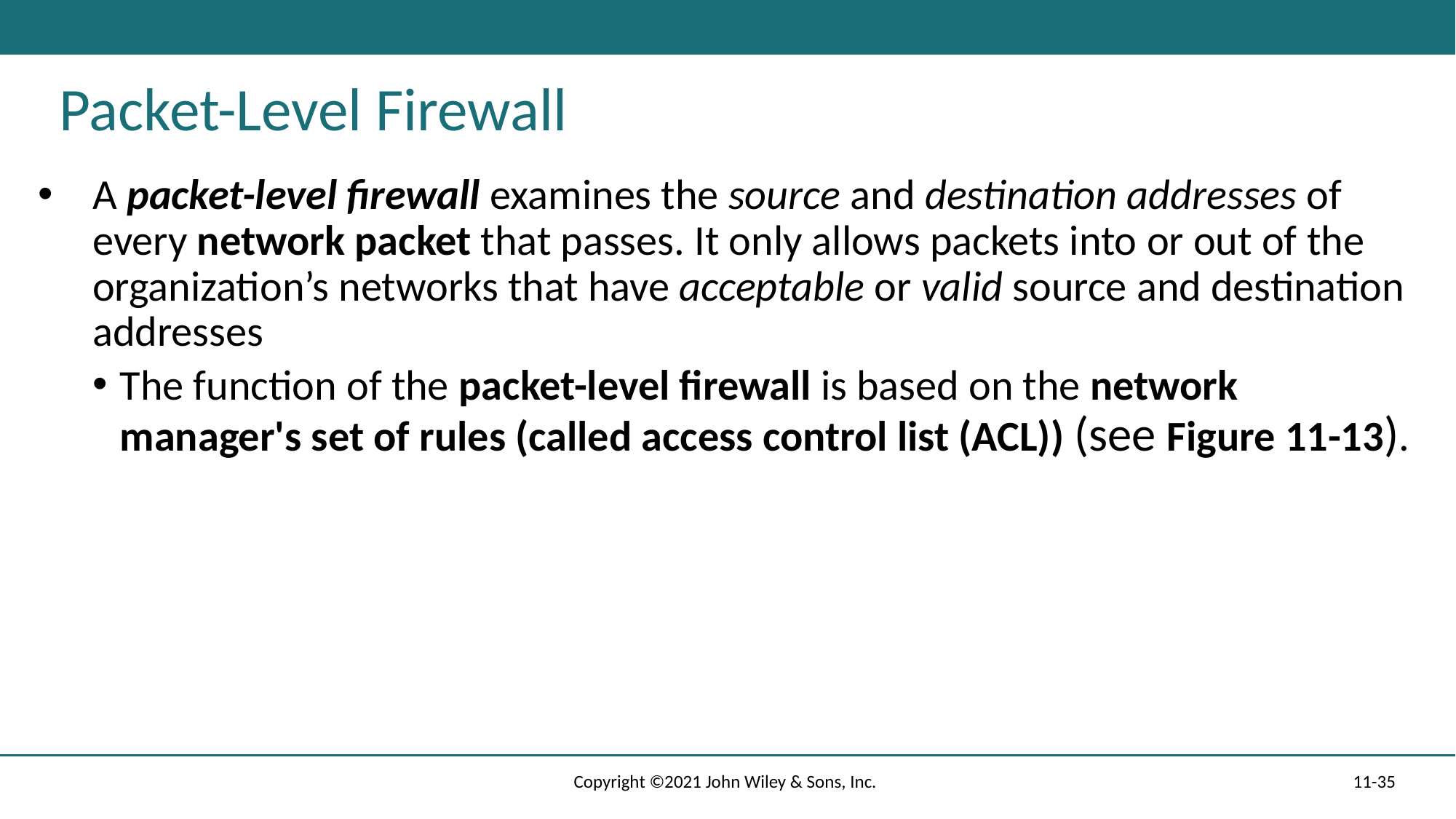

# Packet-Level Firewall
A packet-level firewall examines the source and destination addresses of every network packet that passes. It only allows packets into or out of the organization’s networks that have acceptable or valid source and destination addresses
The function of the packet-level firewall is based on the network manager's set of rules (called access control list (ACL)) (see Figure 11-13).

Copyright ©2021 John Wiley & Sons, Inc.
11-35